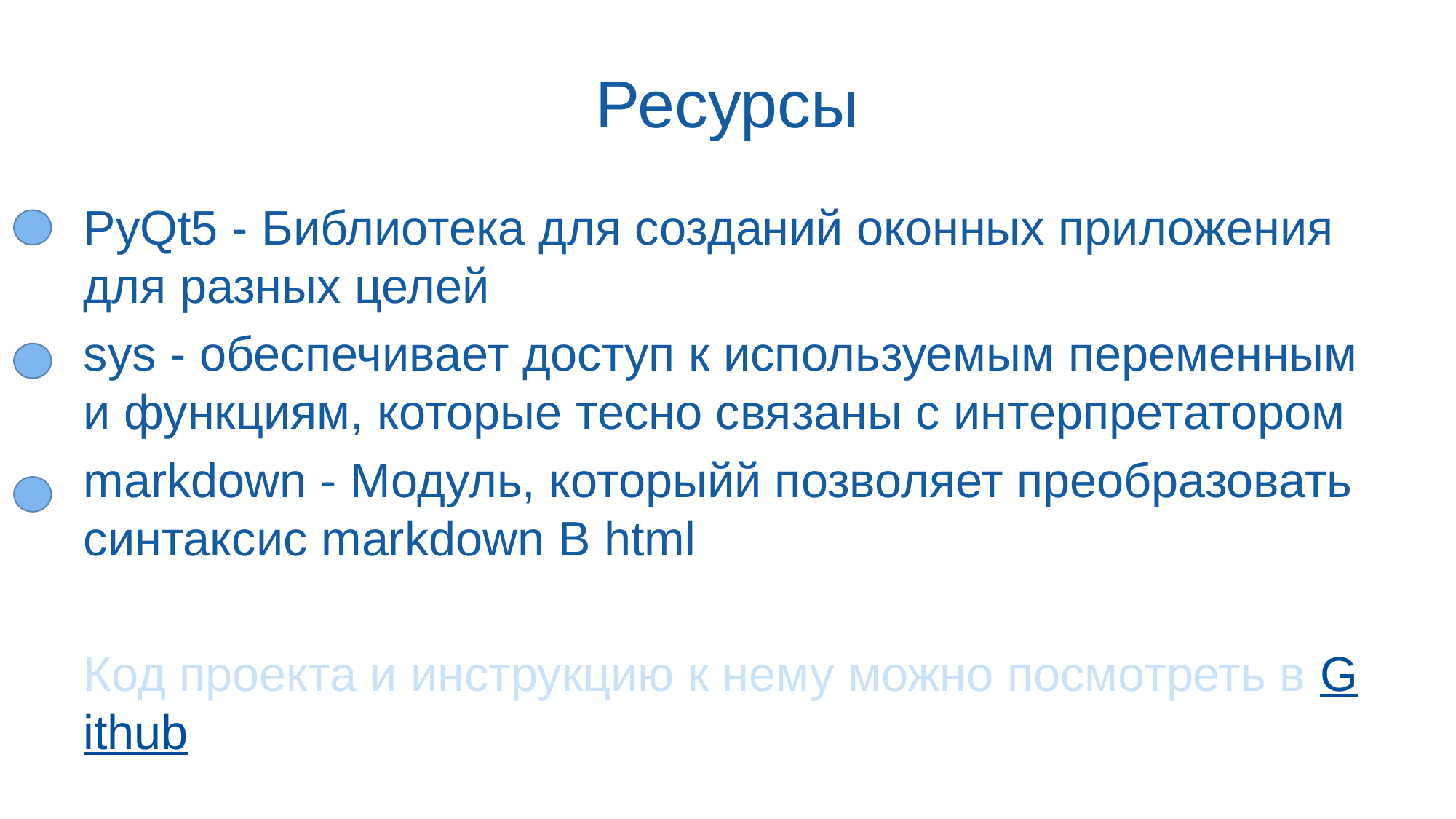

# Ресурсы
PyQt5 - Библиотека для созданий оконных приложения для разных целей
sys - обеспечивает доступ к используемым переменным и функциям, которые тесно связаны с интерпретатором
markdown - Модуль, которыйй позволяет преобразовать синтаксис markdown В html

Код проекта и инструкцию к нему можно посмотреть в Github